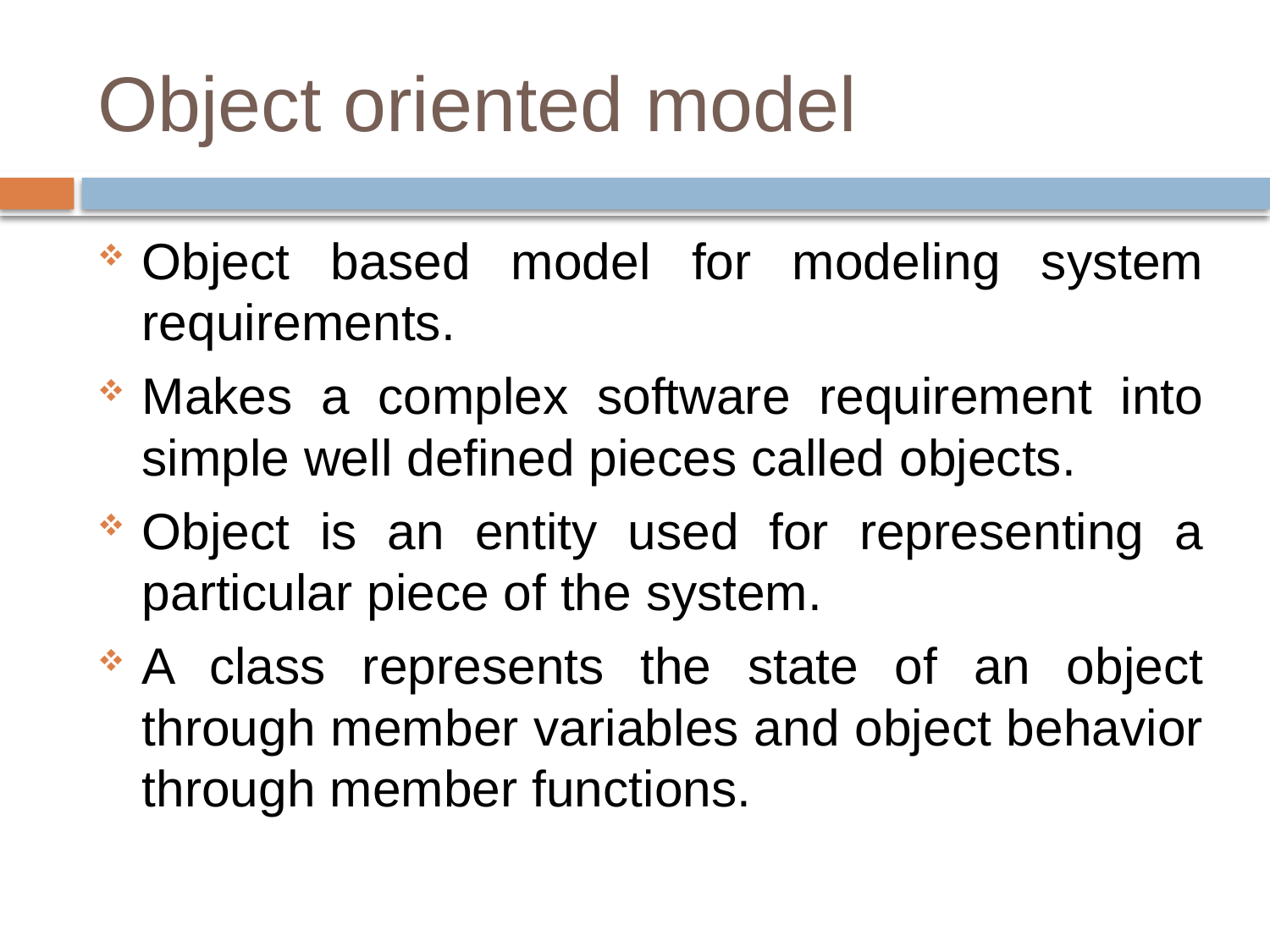

# Object oriented model
Object based model for modeling system requirements.
Makes a complex software requirement into simple well defined pieces called objects.
Object is an entity used for representing a particular piece of the system.
A class represents the state of an object through member variables and object behavior through member functions.